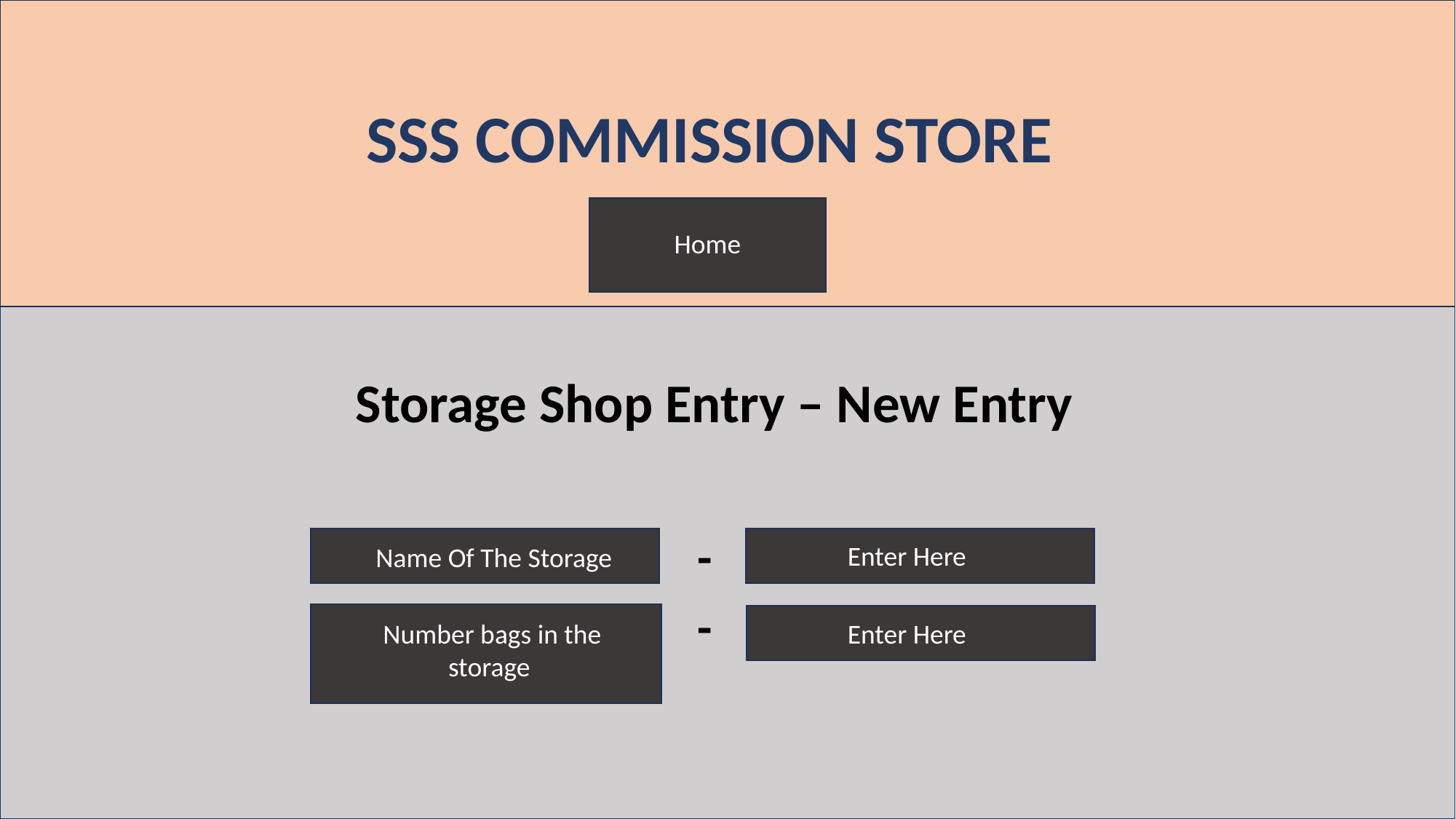

SSS COMMISSION STORE

Home

Storage Shop Entry – New Entry
-

Enter Here
Name Of The Storage
-

Number bags in the storage
Enter Here